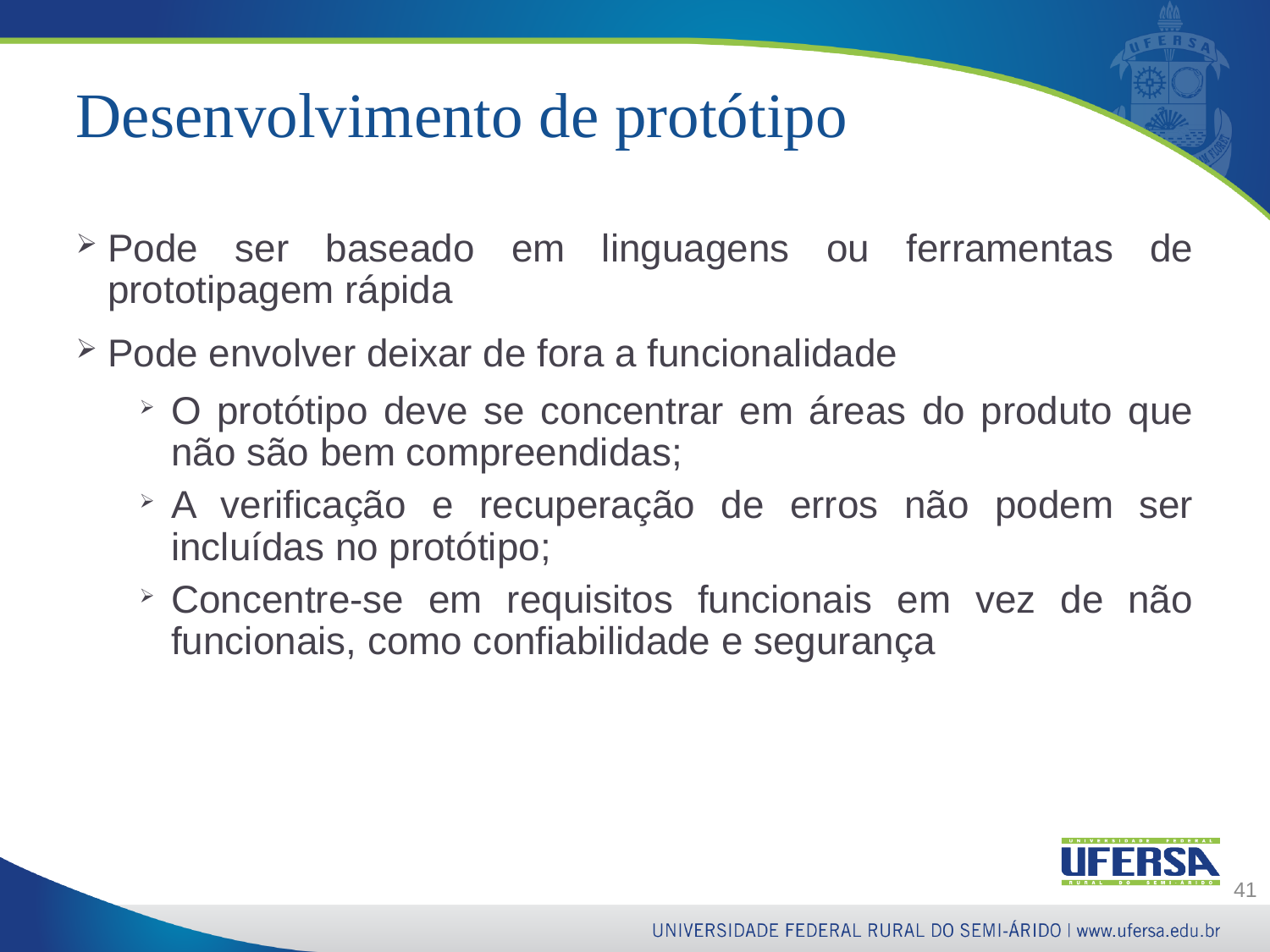

# Desenvolvimento de protótipo
Pode ser baseado em linguagens ou ferramentas de prototipagem rápida
Pode envolver deixar de fora a funcionalidade
O protótipo deve se concentrar em áreas do produto que não são bem compreendidas;
A verificação e recuperação de erros não podem ser incluídas no protótipo;
Concentre-se em requisitos funcionais em vez de não funcionais, como confiabilidade e segurança
41